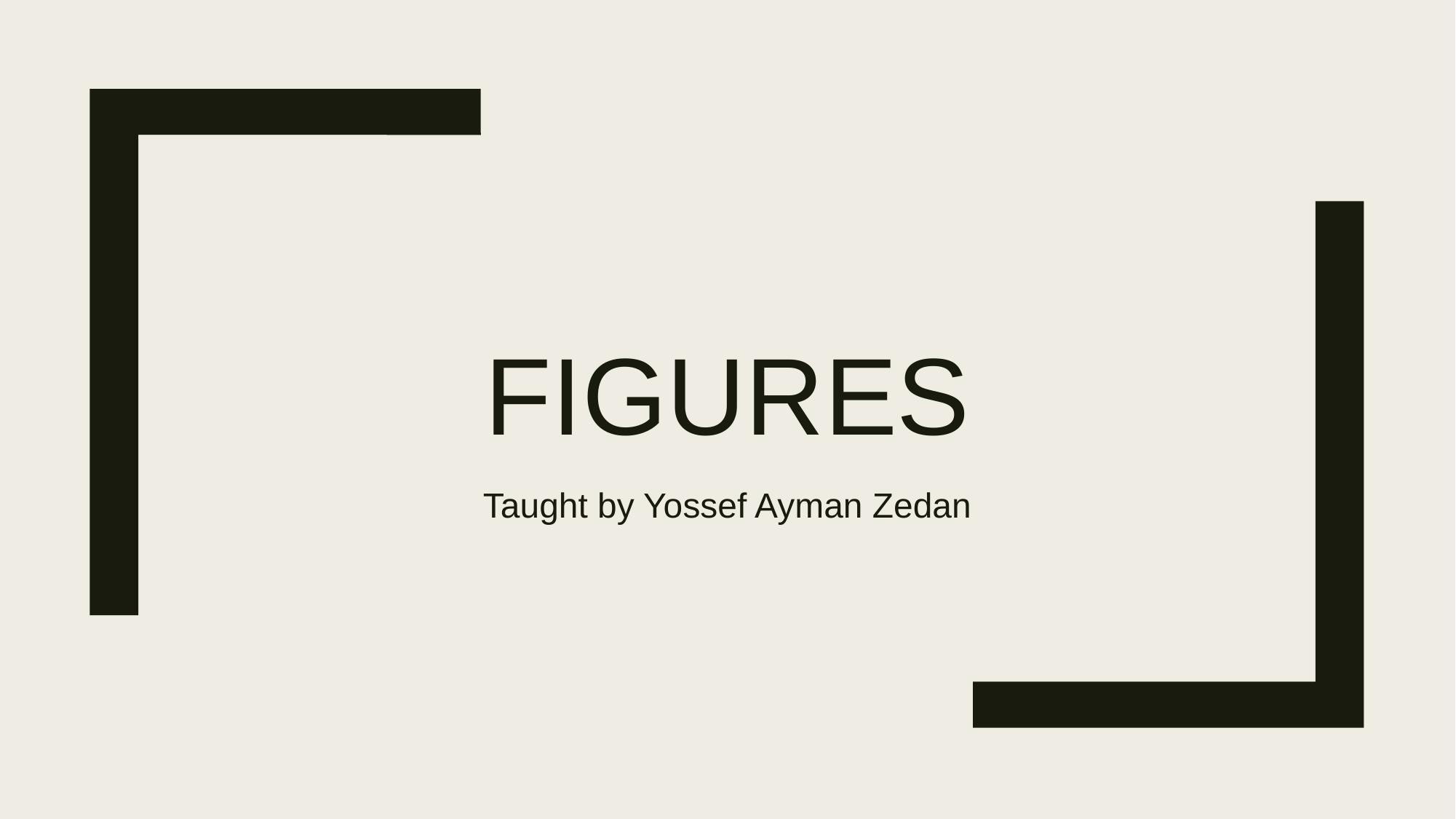

# Figures
Taught by Yossef Ayman Zedan